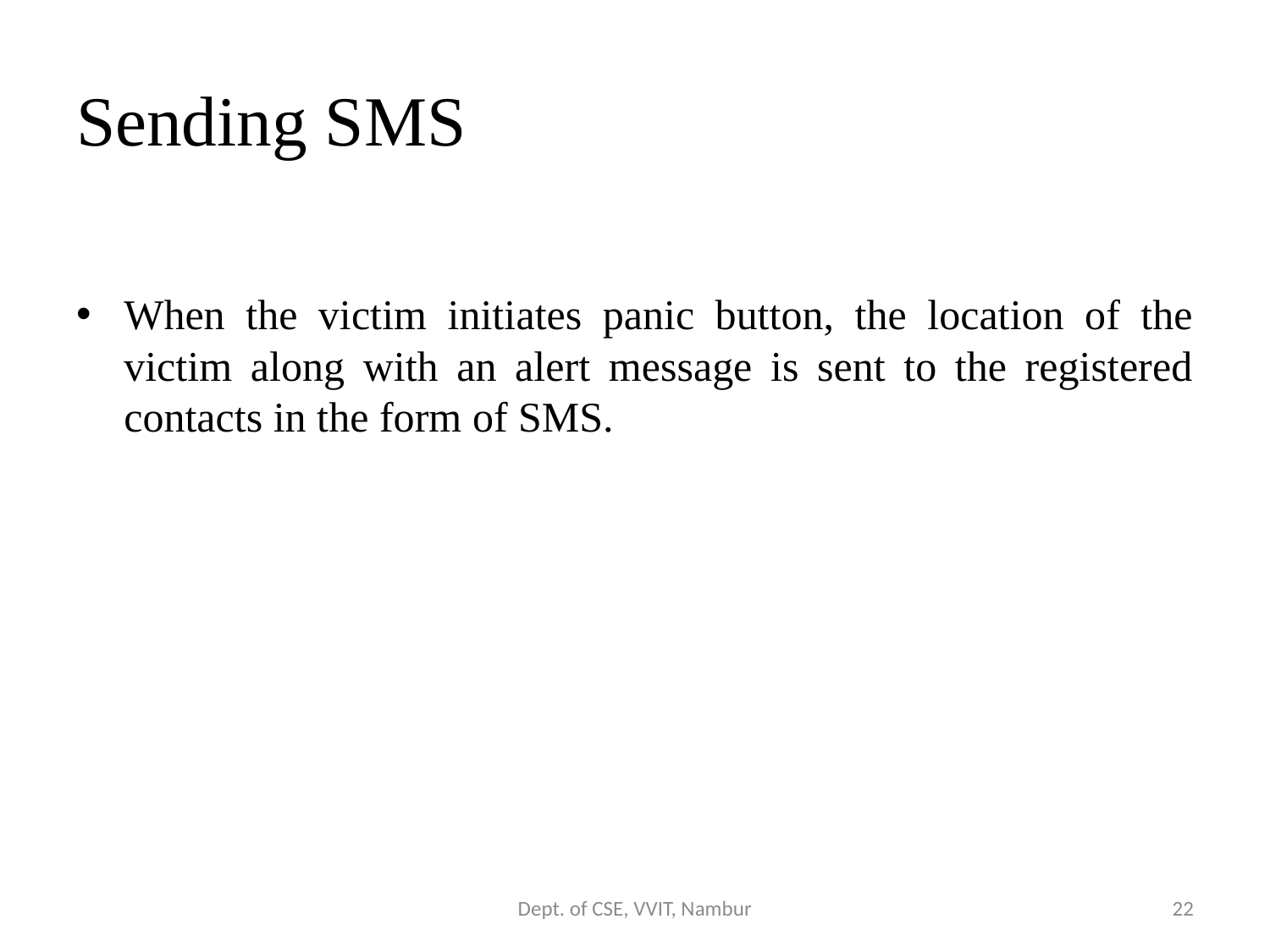

# Sending SMS

When the victim initiates panic button, the location of the victim along with an alert message is sent to the registered contacts in the form of SMS.

Dept. of CSE, VVIT, Nambur
22